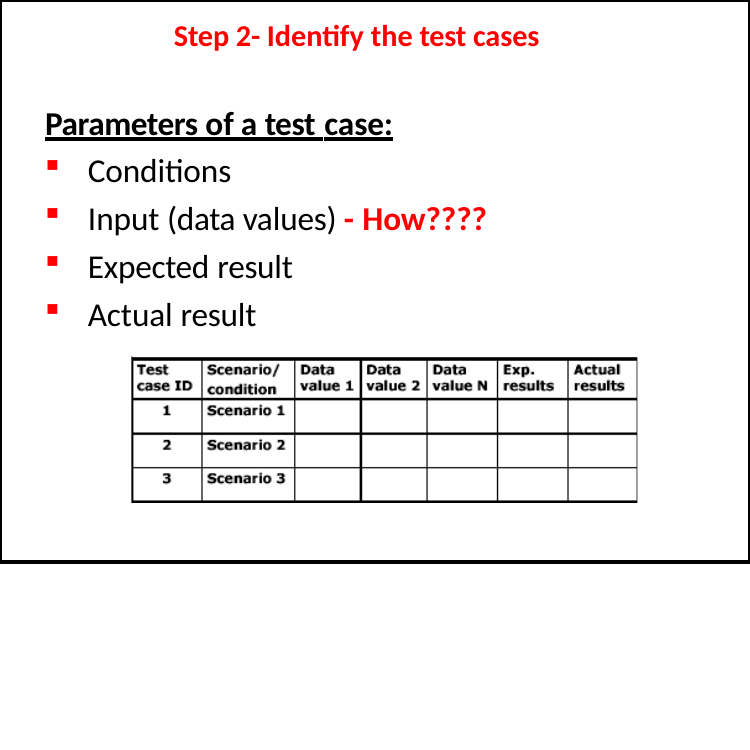

# Step 2- Identify the test cases
Parameters of a test case:
Conditions
Input (data values) - How????
Expected result
Actual result